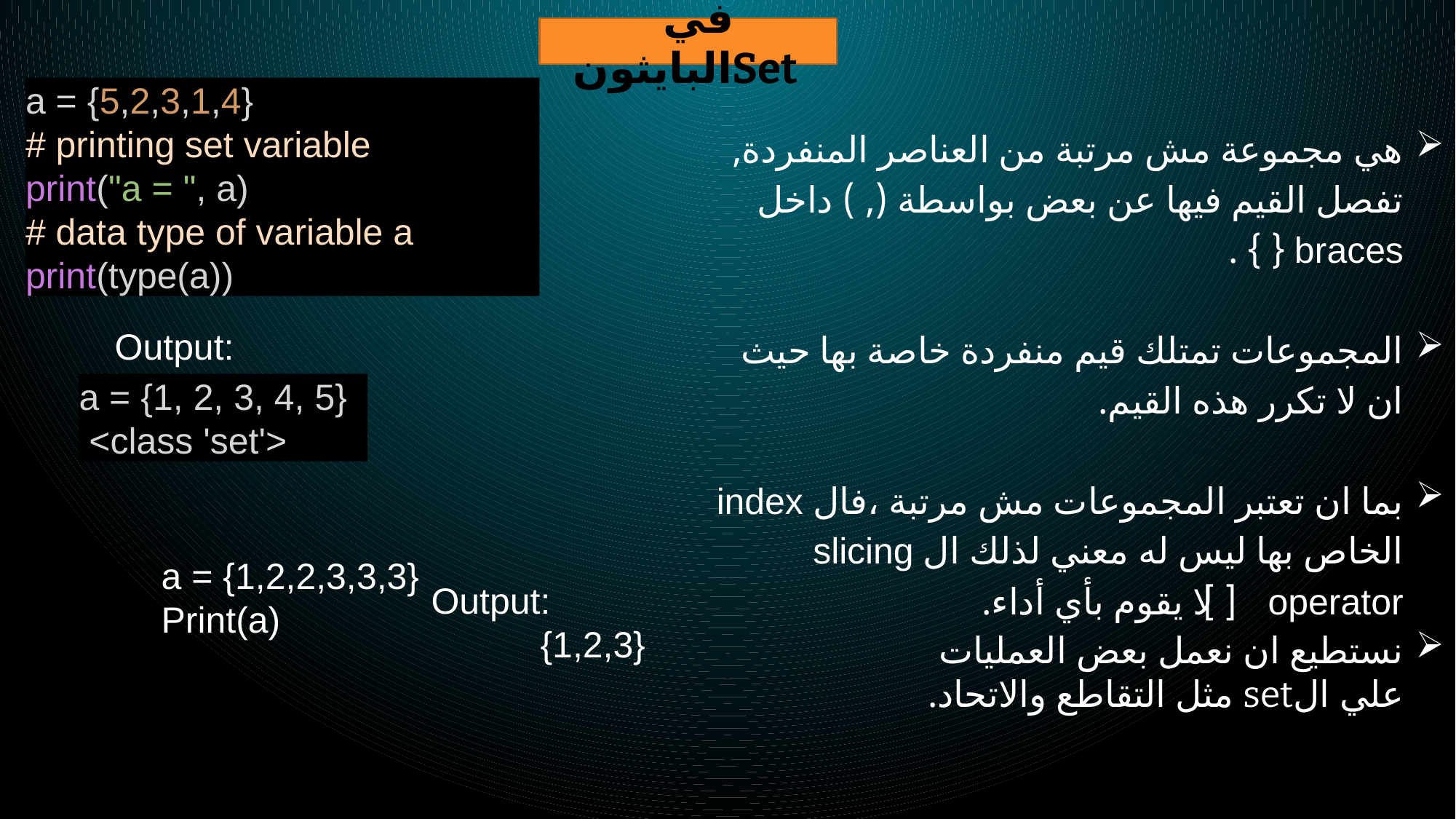

في البايثونSet
a = {5,2,3,1,4}
# printing set variable
print("a = ", a)
# data type of variable a
print(type(a))

هي مجموعة مش مرتبة من العناصر المنفردة, تفصل القيم فيها عن بعض بواسطة (, ) داخل braces { } .

المجموعات تمتلك قيم منفردة خاصة بها حيث ان لا تكرر هذه القيم.

بما ان تعتبر المجموعات مش مرتبة ،فال index الخاص بها ليس له معني لذلك ال slicing operator [ ] لا يقوم بأي أداء.
Output:
a = {1, 2, 3, 4, 5}
 <class 'set'>
a = {1,2,2,3,3,3}
Print(a)
Output:
	{1,2,3}
نستطيع ان نعمل بعض العمليات علي الset مثل التقاطع والاتحاد.